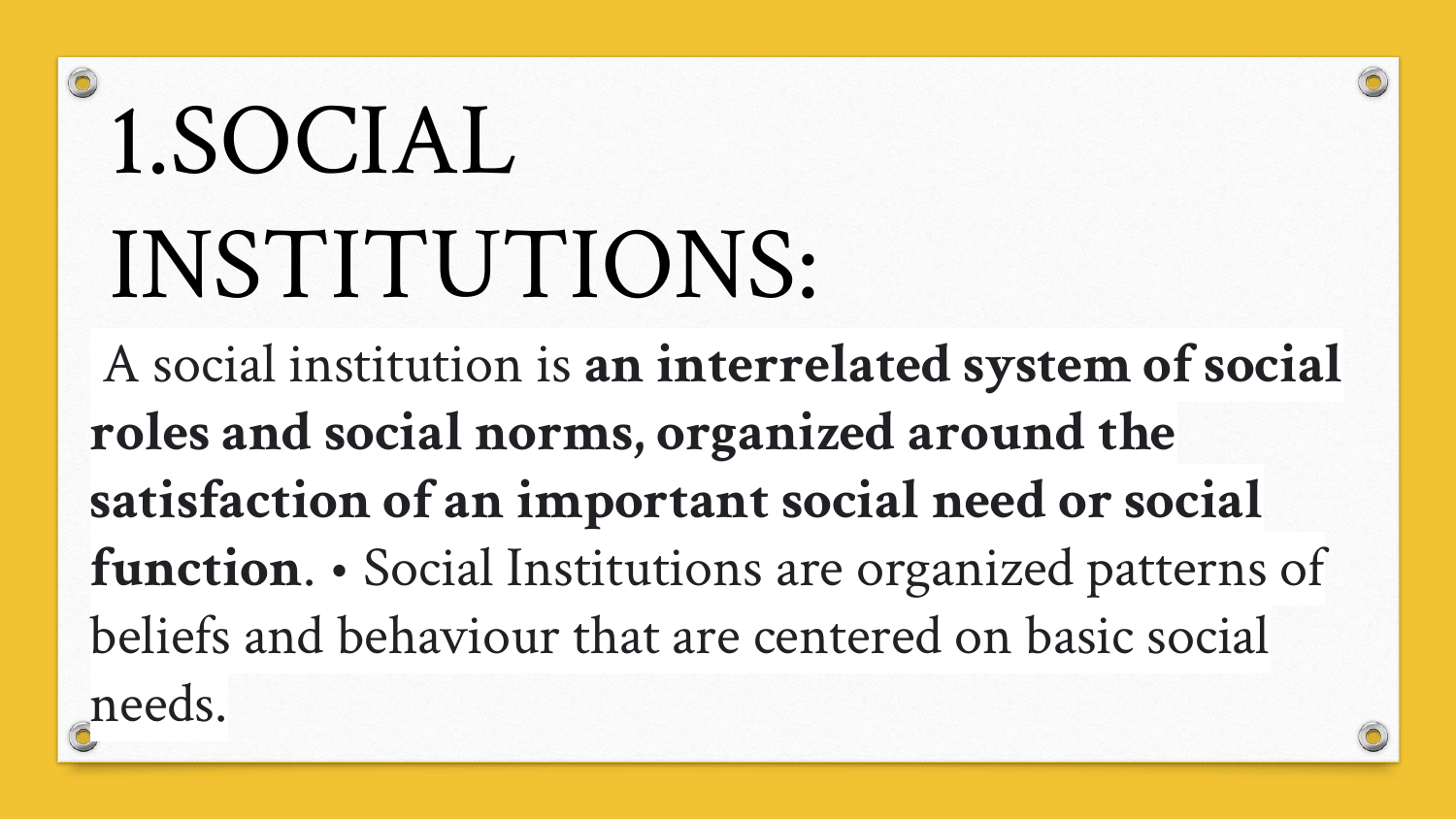

1.SOCIAL INSTITUTIONS:
 A social institution is an interrelated system of social roles and social norms, organized around the satisfaction of an important social need or social function. • Social Institutions are organized patterns of beliefs and behaviour that are centered on basic social needs.